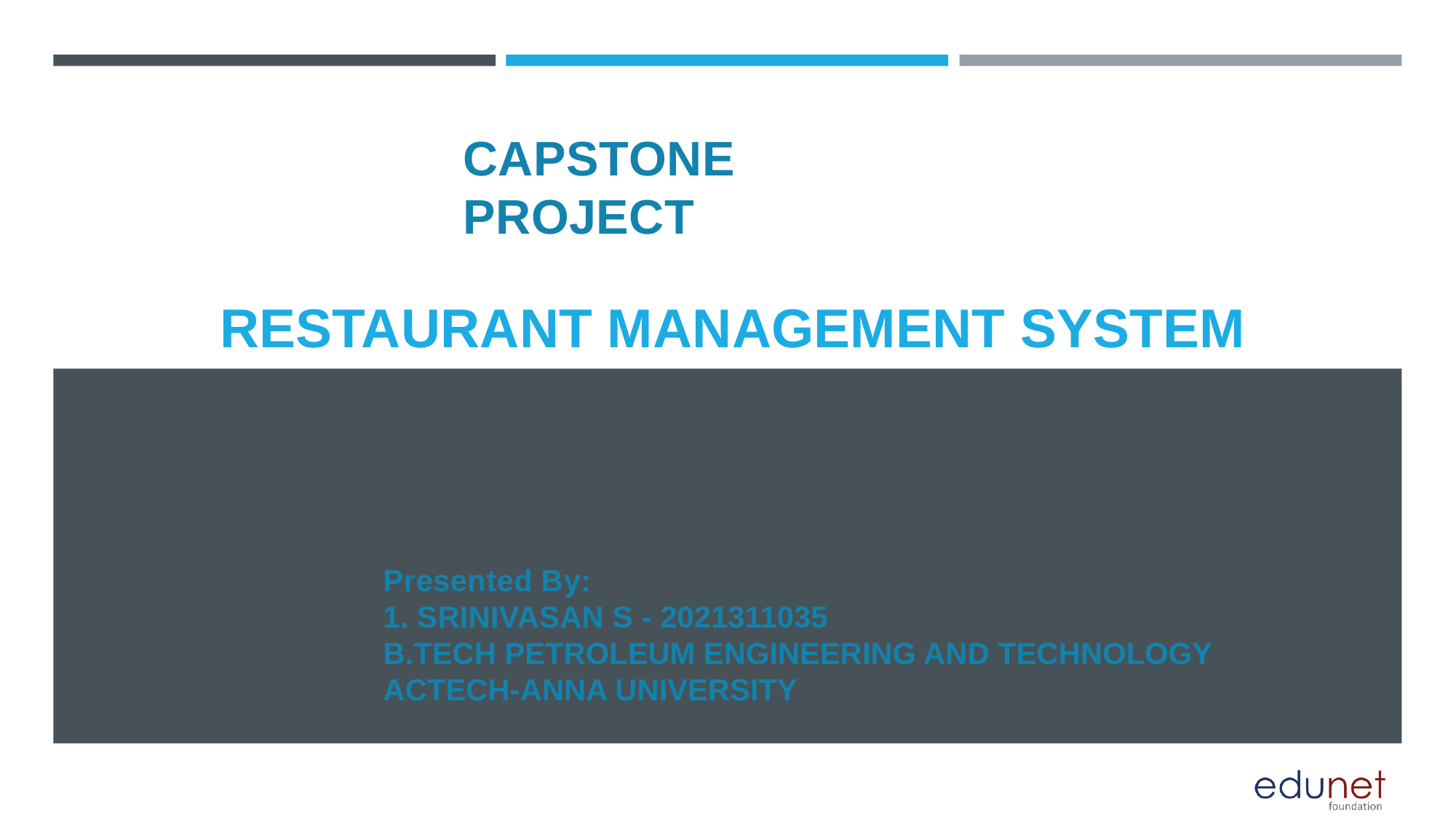

# CAPSTONE PROJECT
RESTAURANT MANAGEMENT SYSTEM

Presented By:
1. SRINIVASAN S - 2021311035
B.TECH PETROLEUM ENGINEERING AND TECHNOLOGY
ACTECH-ANNA UNIVERSITY